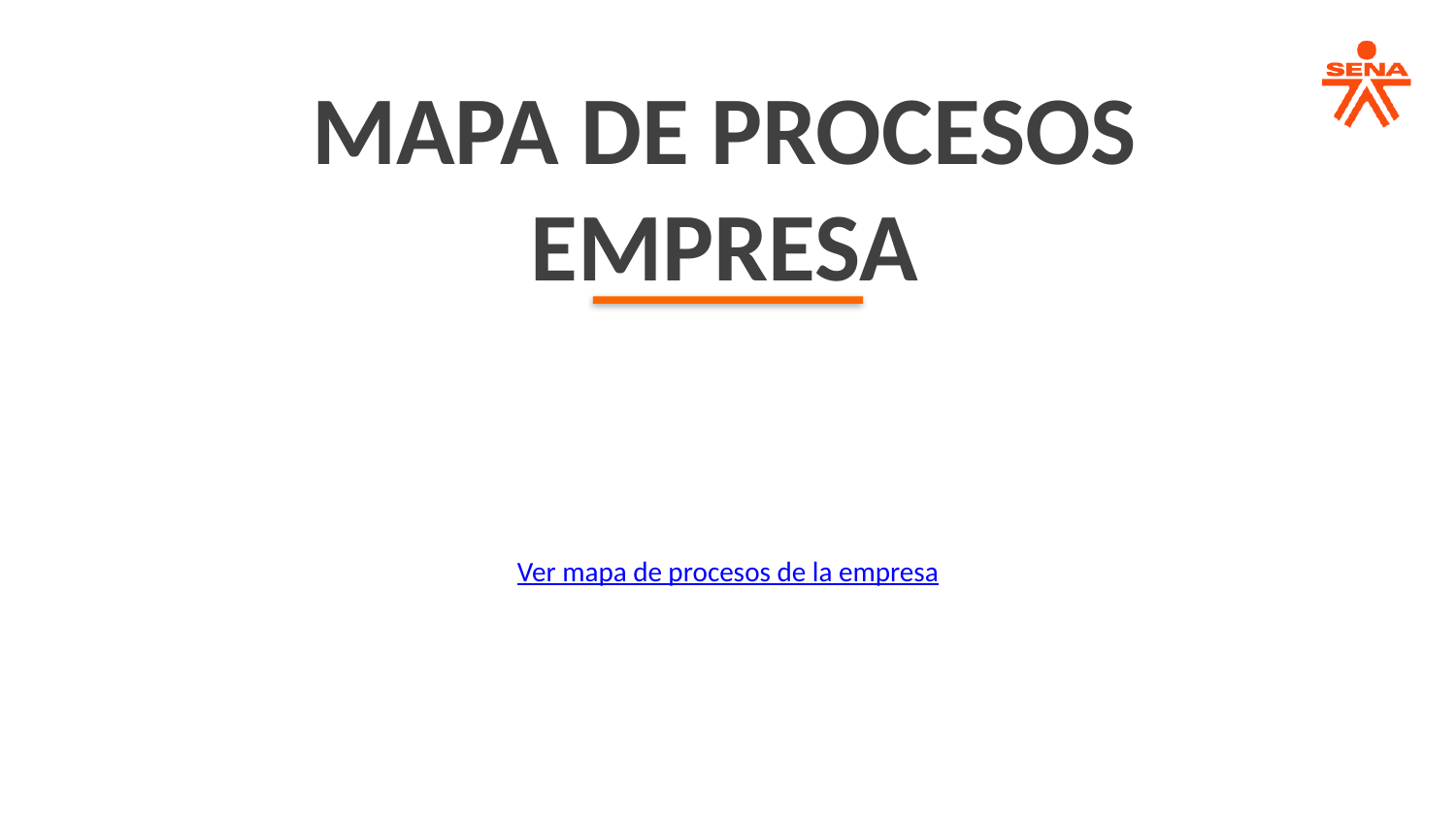

MAPA DE PROCESOS EMPRESA

Ver mapa de procesos de la empresa